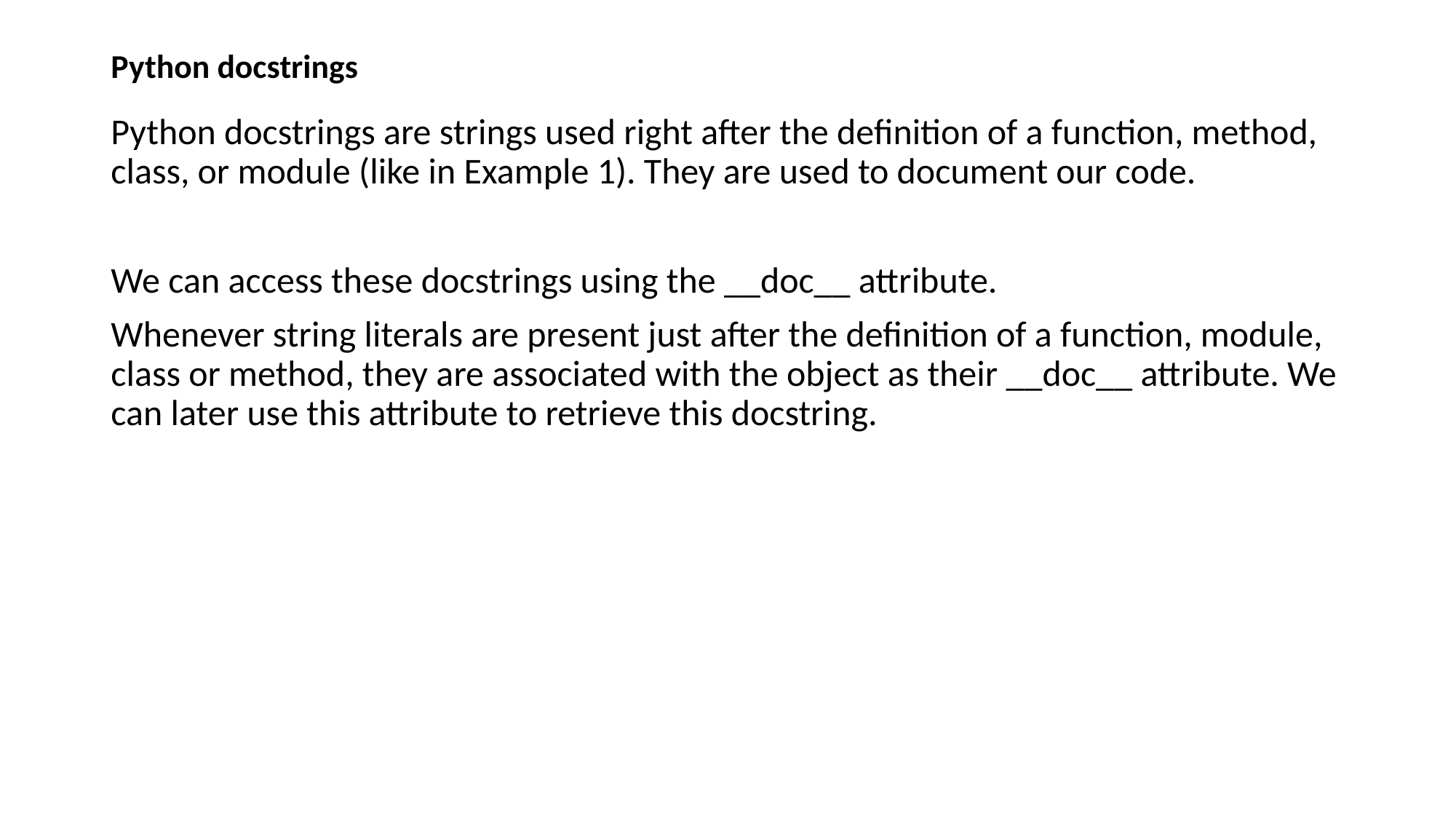

# Python docstrings
Python docstrings are strings used right after the definition of a function, method, class, or module (like in Example 1). They are used to document our code.

We can access these docstrings using the __doc__ attribute.
Whenever string literals are present just after the definition of a function, module, class or method, they are associated with the object as their __doc__ attribute. We can later use this attribute to retrieve this docstring.